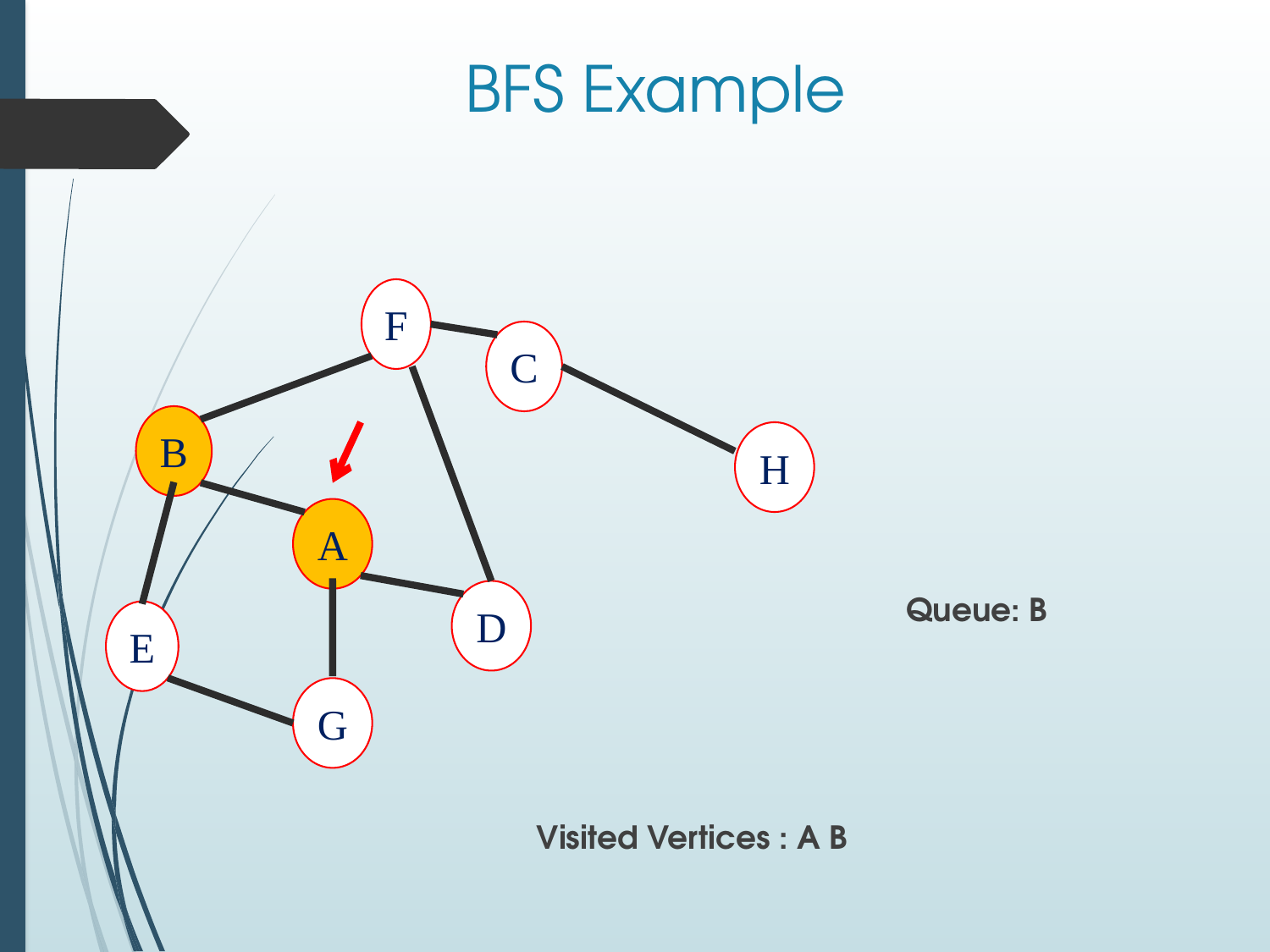

# BFS Example
F
C
B
H
A
D
E
G

Queue: B

Visited Vertices : A B